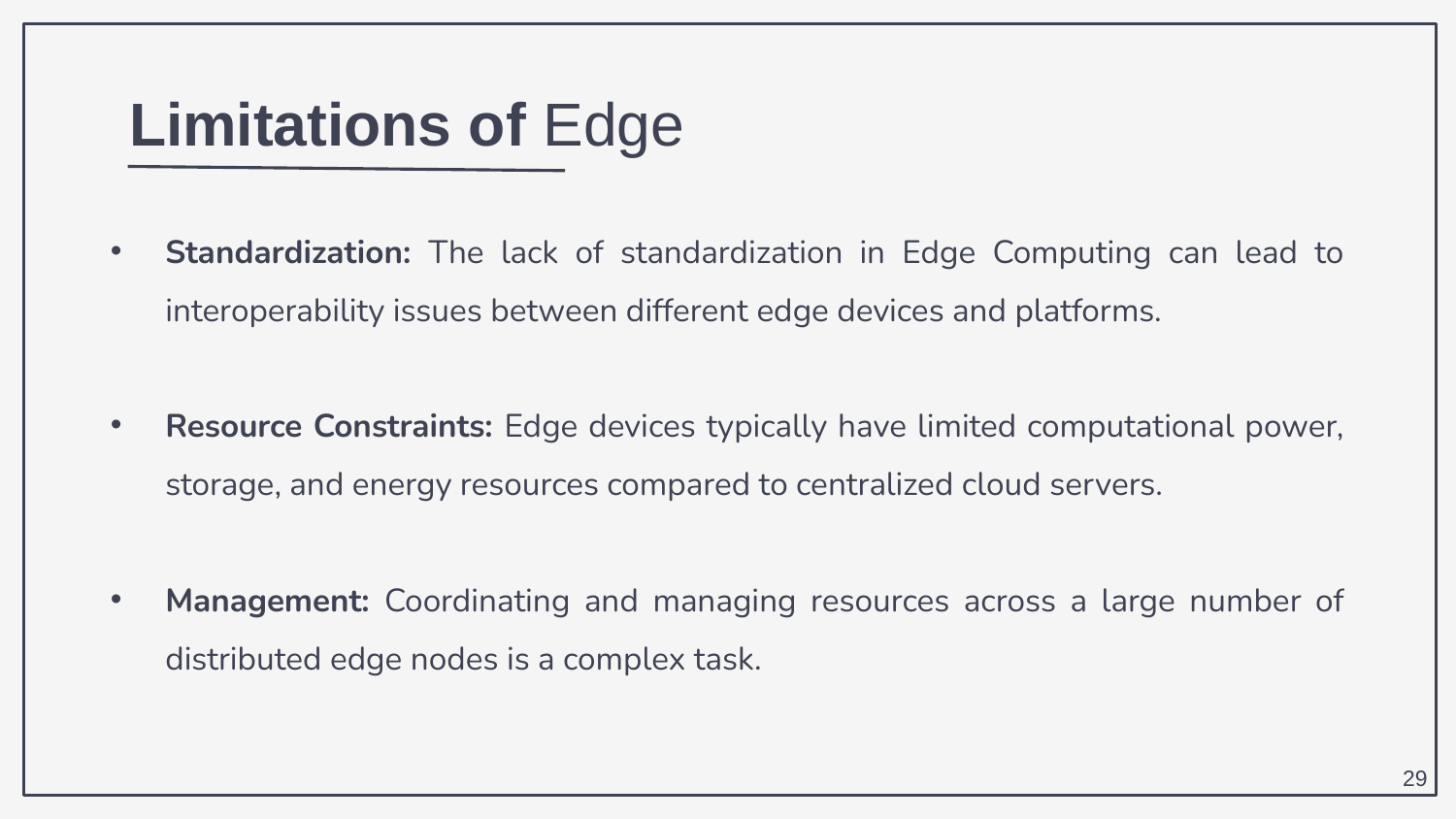

Limitations of Edge
Standardization: The lack of standardization in Edge Computing can lead to interoperability issues between different edge devices and platforms.

Resource Constraints: Edge devices typically have limited computational power, storage, and energy resources compared to centralized cloud servers.

Management: Coordinating and managing resources across a large number of distributed edge nodes is a complex task.
29